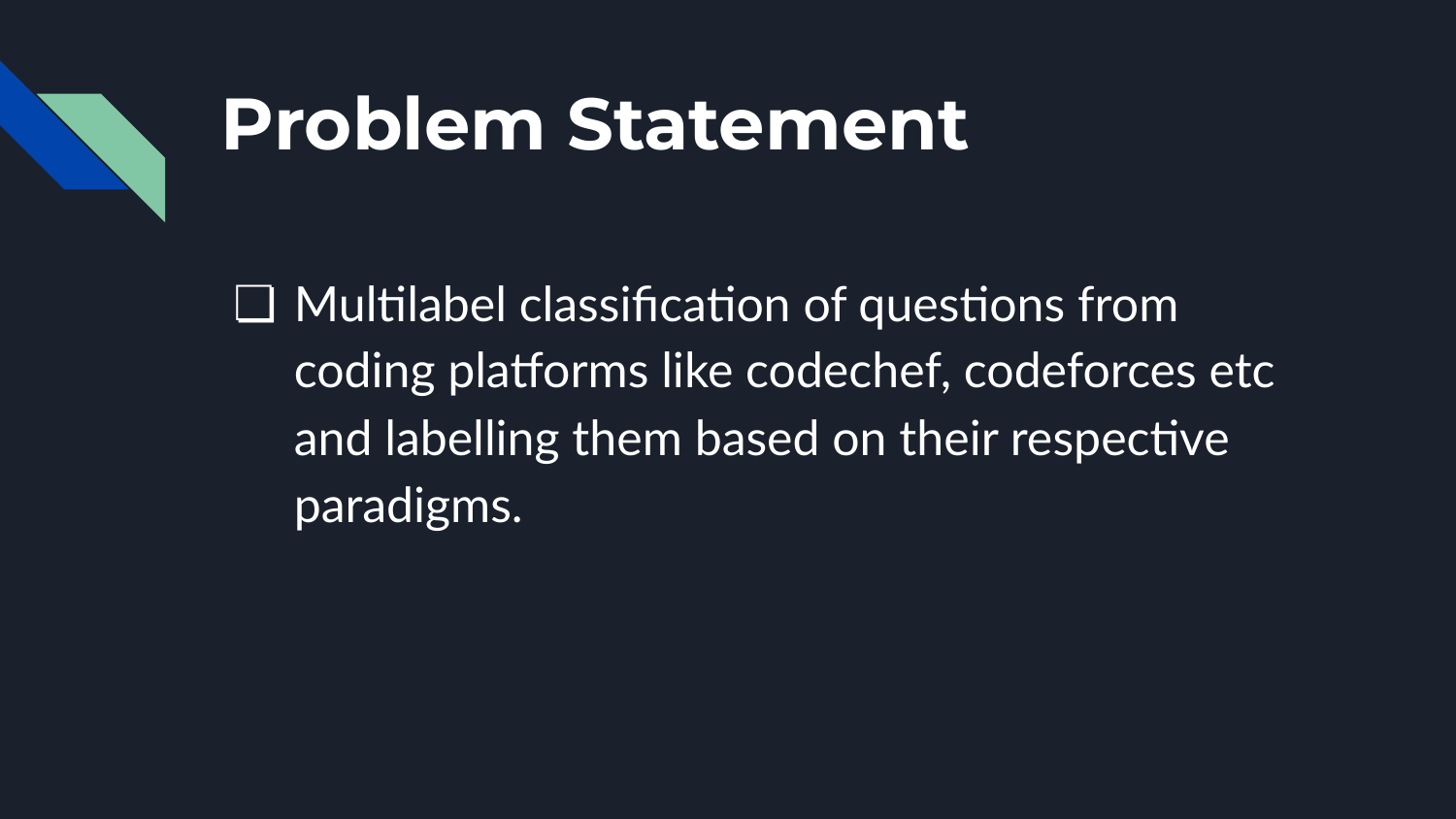

# Problem Statement
Multilabel classification of questions from coding platforms like codechef, codeforces etc and labelling them based on their respective paradigms.